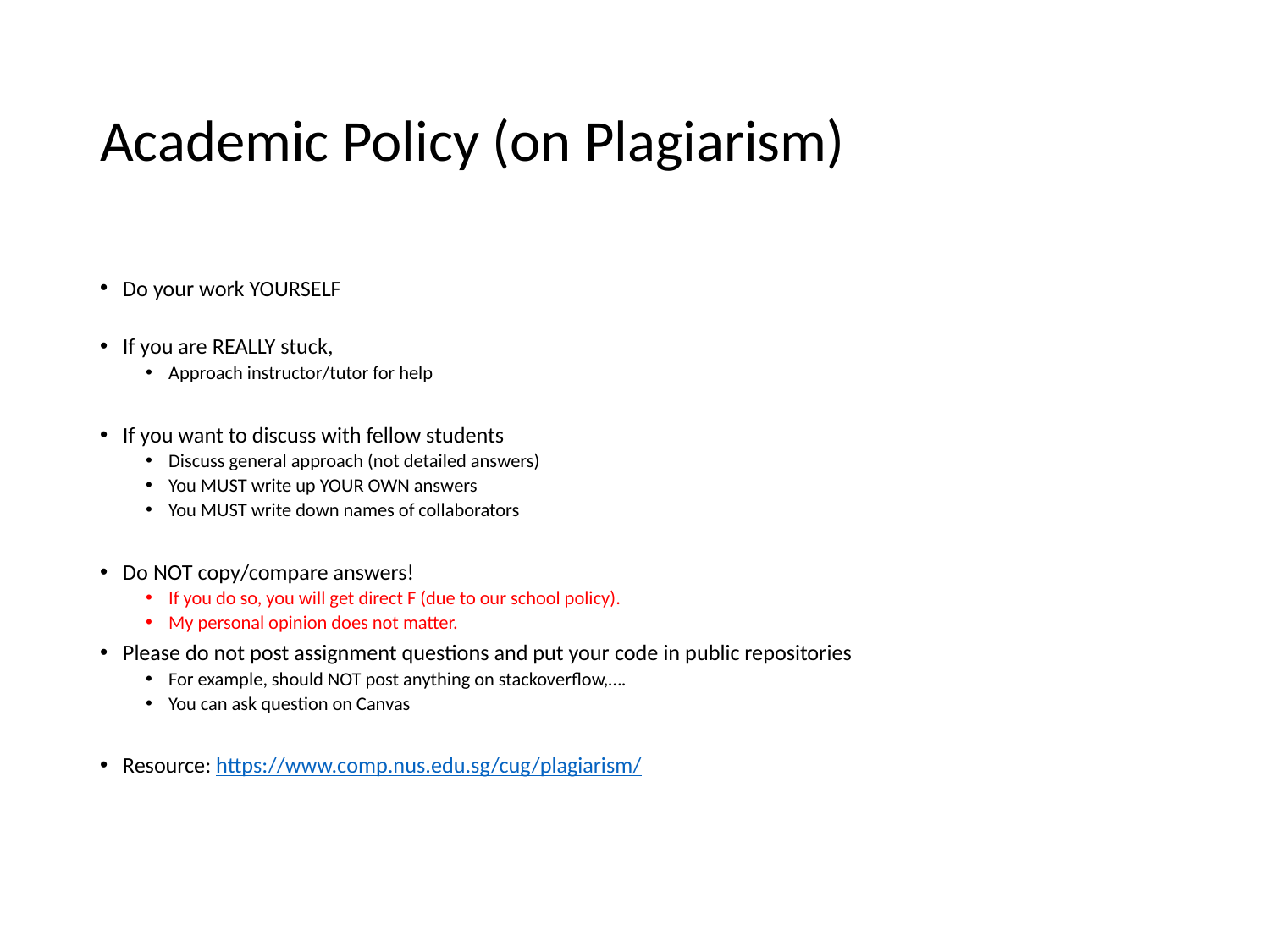

# Academic Policy (on Plagiarism)
Do your work YOURSELF
If you are REALLY stuck,
Approach instructor/tutor for help

If you want to discuss with fellow students
Discuss general approach (not detailed answers)
You MUST write up YOUR OWN answers
You MUST write down names of collaborators

Do NOT copy/compare answers!
If you do so, you will get direct F (due to our school policy).
My personal opinion does not matter.
Please do not post assignment questions and put your code in public repositories
For example, should NOT post anything on stackoverflow,….
You can ask question on Canvas

Resource: https://www.comp.nus.edu.sg/cug/plagiarism/